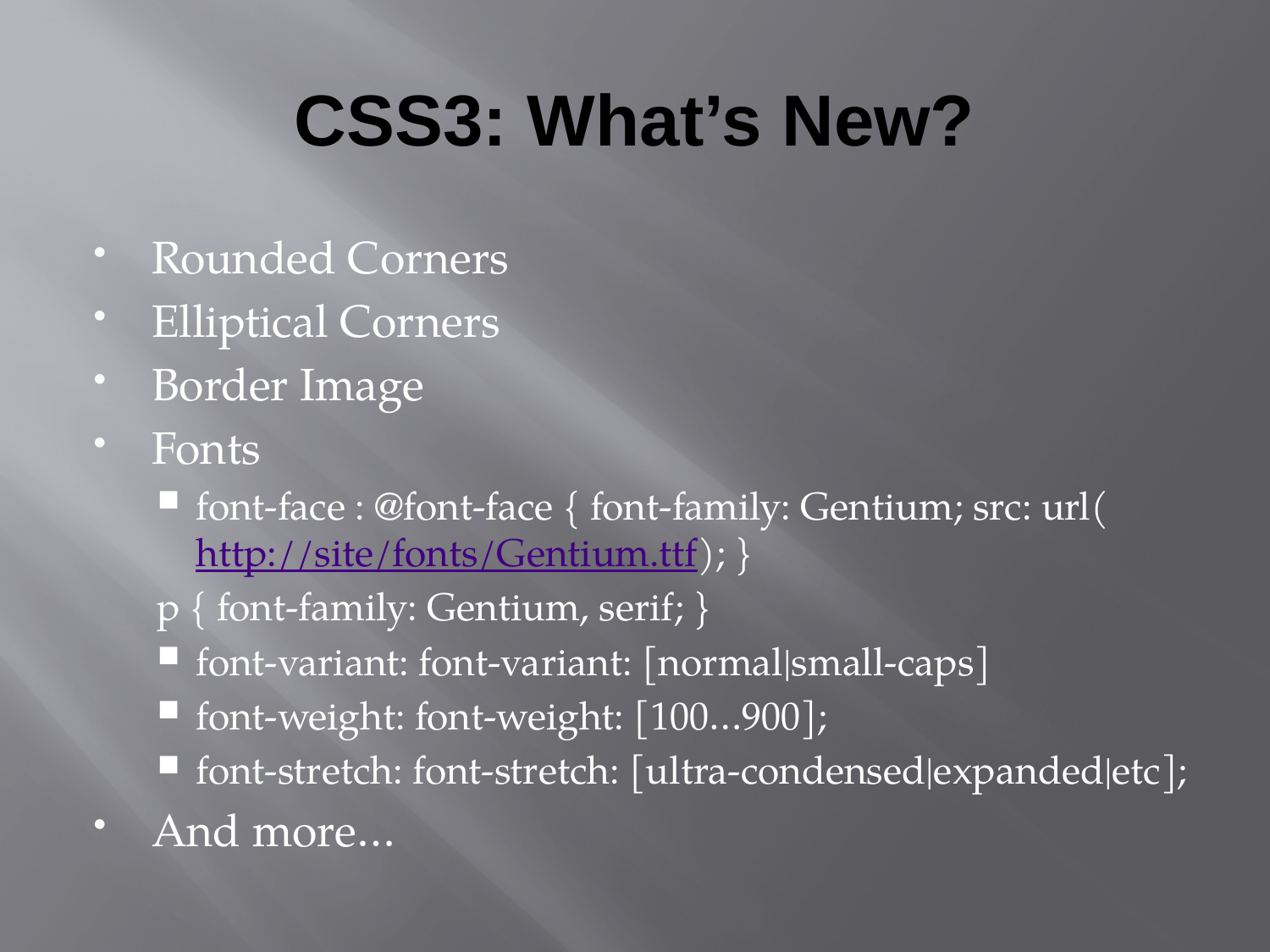

# CSS3: What’s New?
Rounded Corners
Elliptical Corners
Border Image
Fonts
font-face : @font-face { font-family: Gentium; src: url(http://site/fonts/Gentium.ttf); }
	p { font-family: Gentium, serif; }
font-variant: font-variant: [normal|small-caps]
font-weight: font-weight: [100…900];
font-stretch: font-stretch: [ultra-condensed|expanded|etc];
And more…